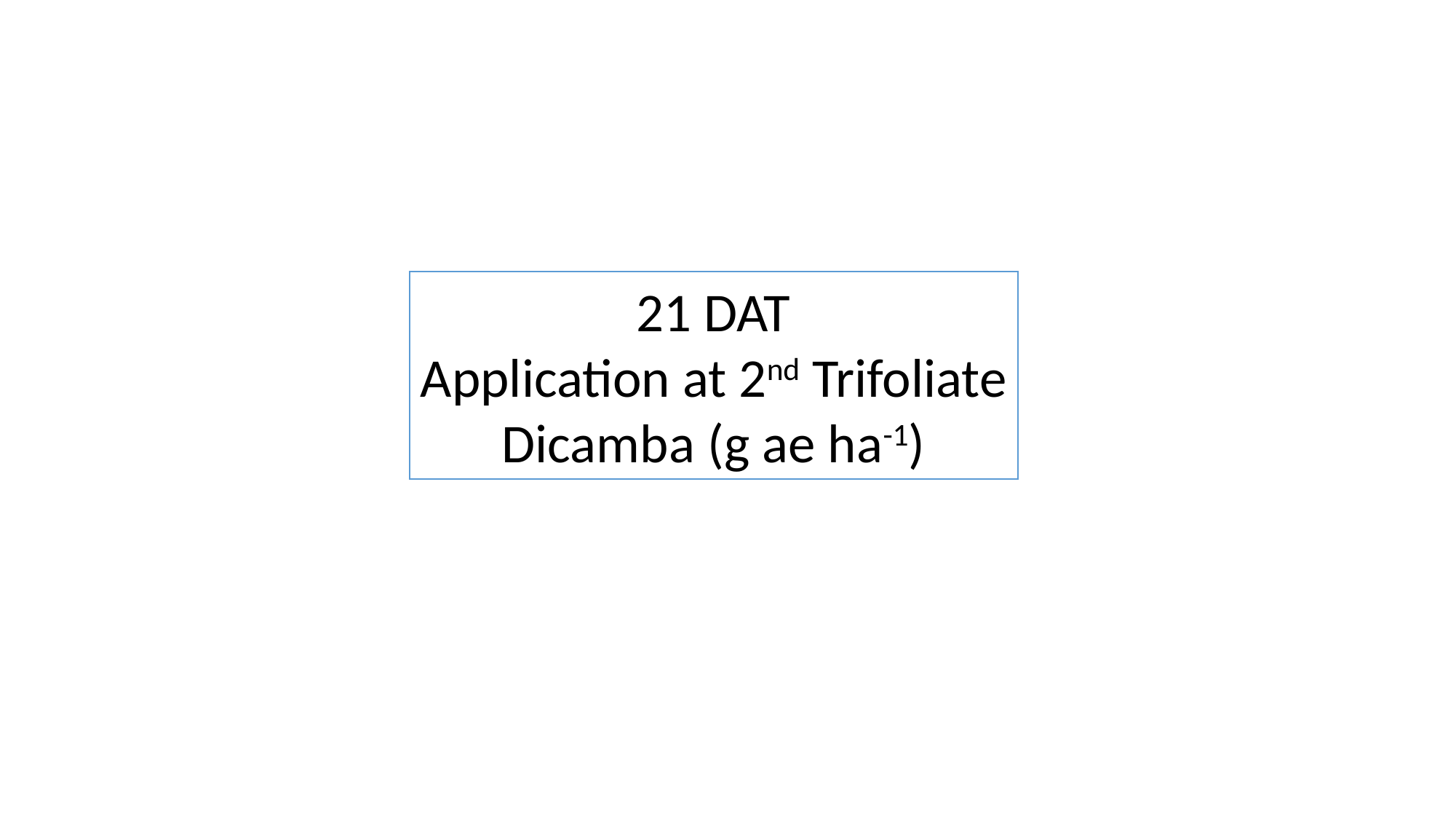

21 DAT
Application at 2nd Trifoliate
Dicamba (g ae ha-1)